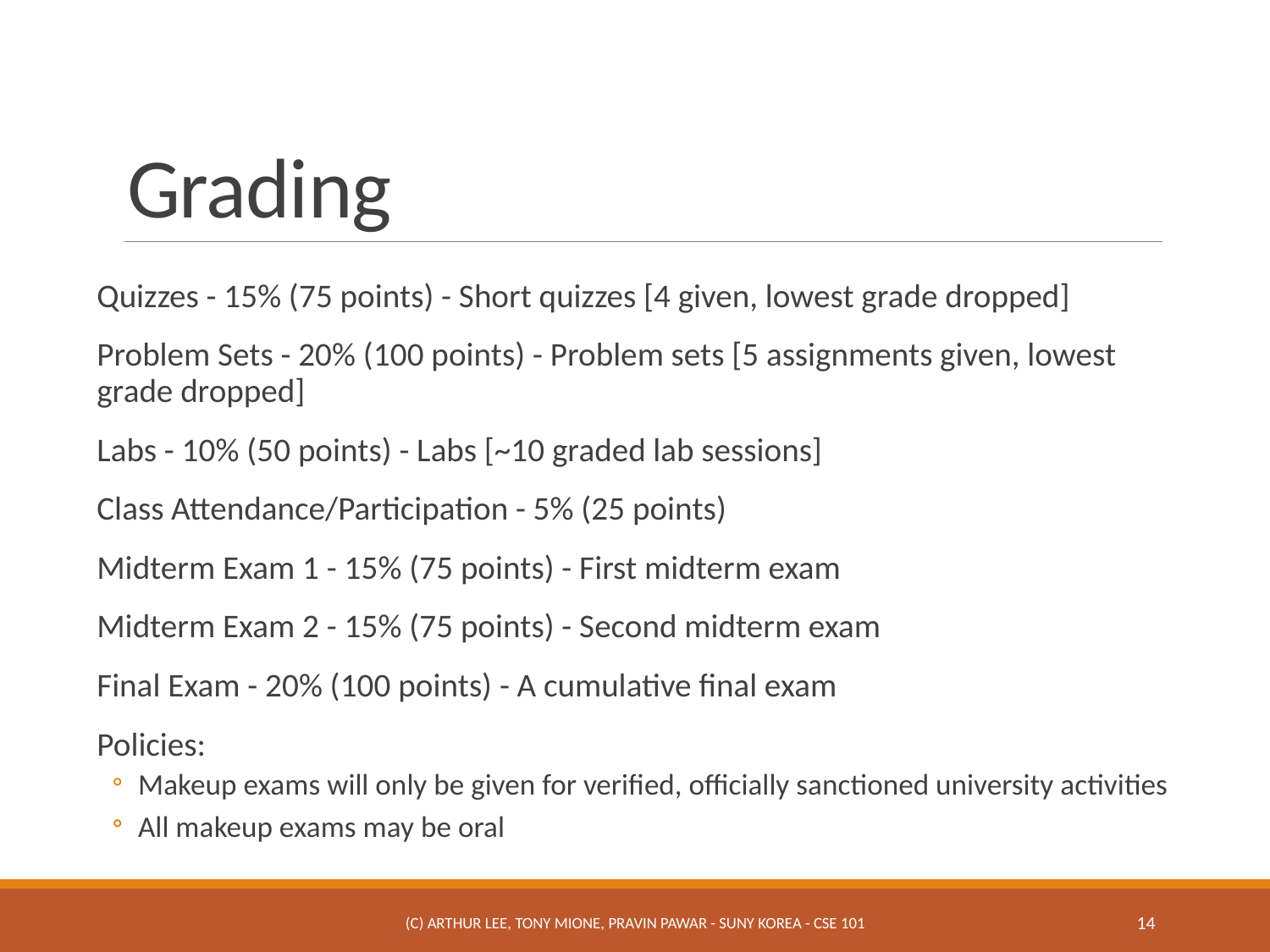

# Grading
Quizzes - 15% (75 points) - Short quizzes [4 given, lowest grade dropped]
Problem Sets - 20% (100 points) - Problem sets [5 assignments given, lowest grade dropped]
Labs - 10% (50 points) - Labs [~10 graded lab sessions]
Class Attendance/Participation - 5% (25 points)
Midterm Exam 1 - 15% (75 points) - First midterm exam
Midterm Exam 2 - 15% (75 points) - Second midterm exam
Final Exam - 20% (100 points) - A cumulative final exam
Policies:
Makeup exams will only be given for verified, officially sanctioned university activities
All makeup exams may be oral
(c) Arthur Lee, Tony Mione, Pravin Pawar - SUNY Korea - CSE 101
14